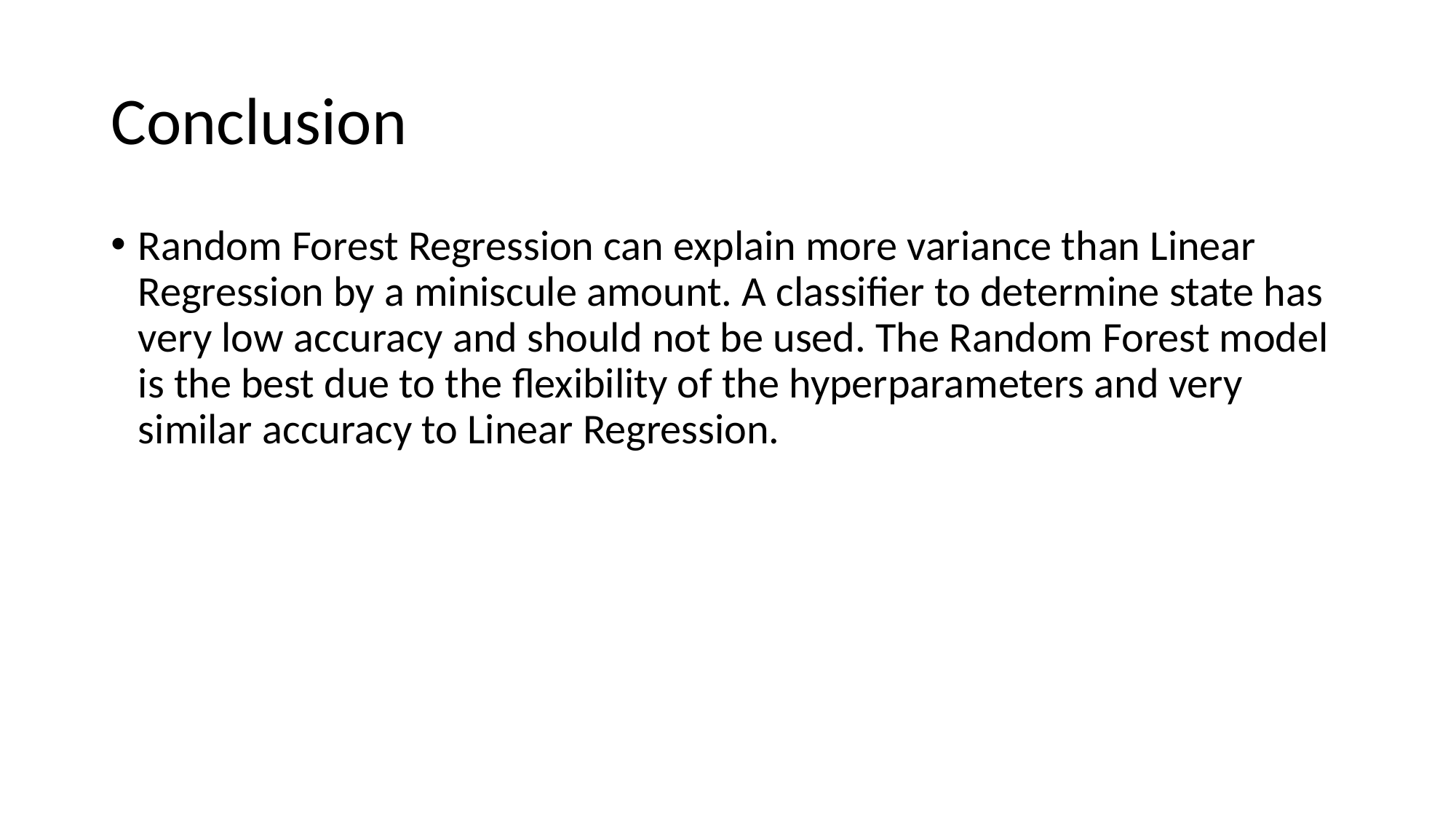

# Conclusion
Random Forest Regression can explain more variance than Linear Regression by a miniscule amount. A classifier to determine state has very low accuracy and should not be used. The Random Forest model is the best due to the flexibility of the hyperparameters and very similar accuracy to Linear Regression.